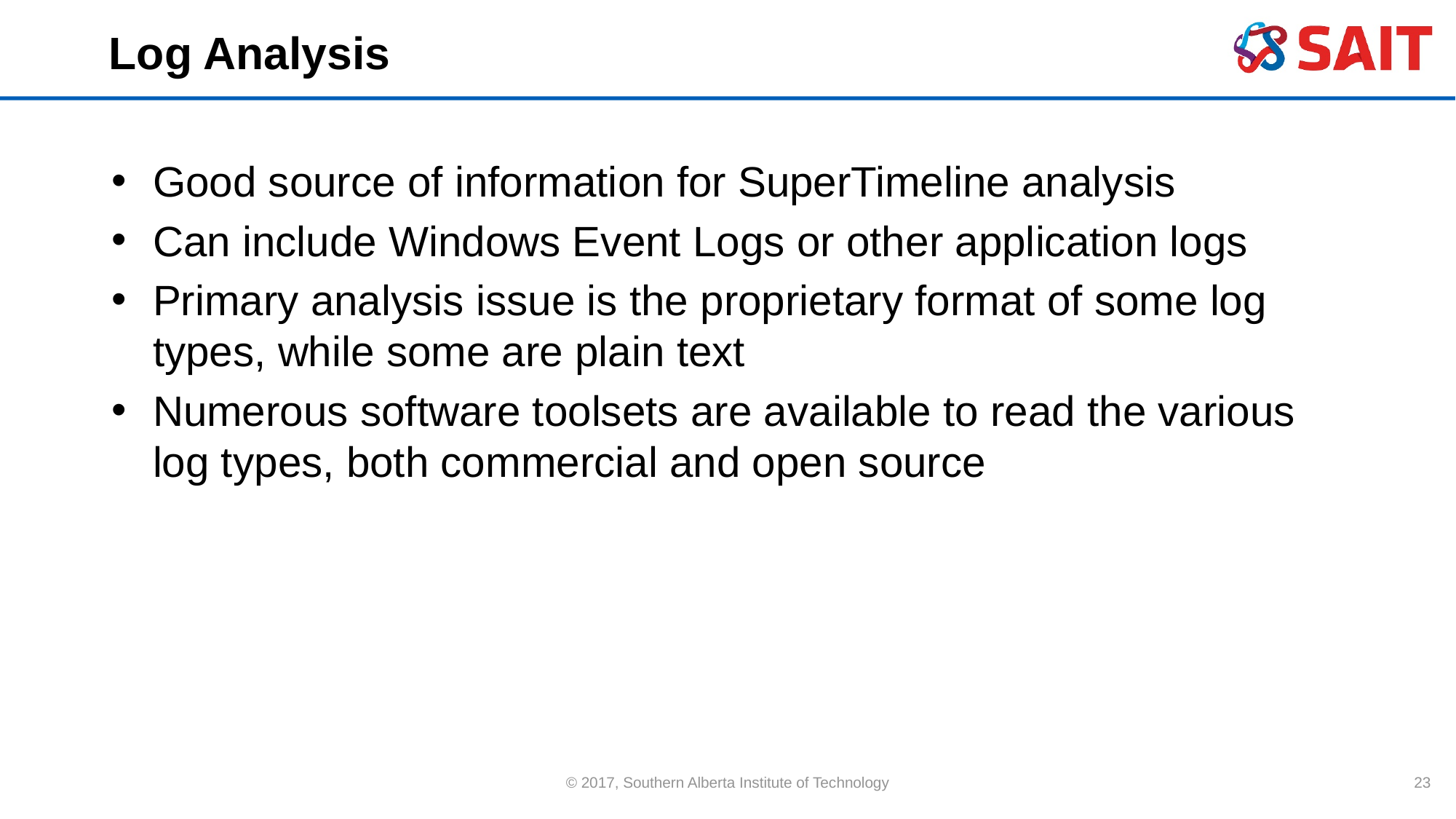

# Log Analysis
Good source of information for SuperTimeline analysis
Can include Windows Event Logs or other application logs
Primary analysis issue is the proprietary format of some log types, while some are plain text
Numerous software toolsets are available to read the various log types, both commercial and open source